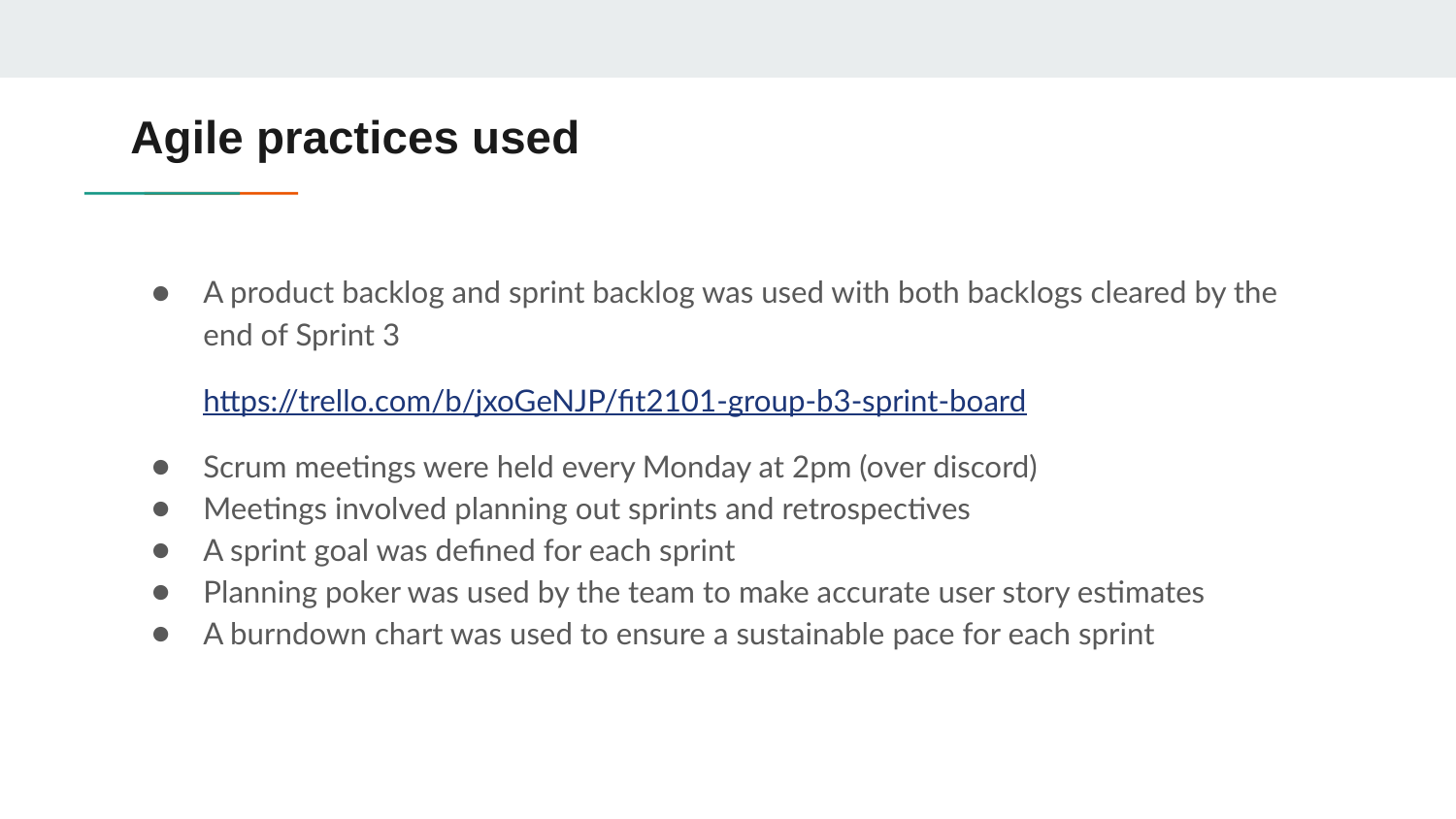

# Agile practices used
A product backlog and sprint backlog was used with both backlogs cleared by the end of Sprint 3
https://trello.com/b/jxoGeNJP/fit2101-group-b3-sprint-board
Scrum meetings were held every Monday at 2pm (over discord)
Meetings involved planning out sprints and retrospectives
A sprint goal was defined for each sprint
Planning poker was used by the team to make accurate user story estimates
A burndown chart was used to ensure a sustainable pace for each sprint